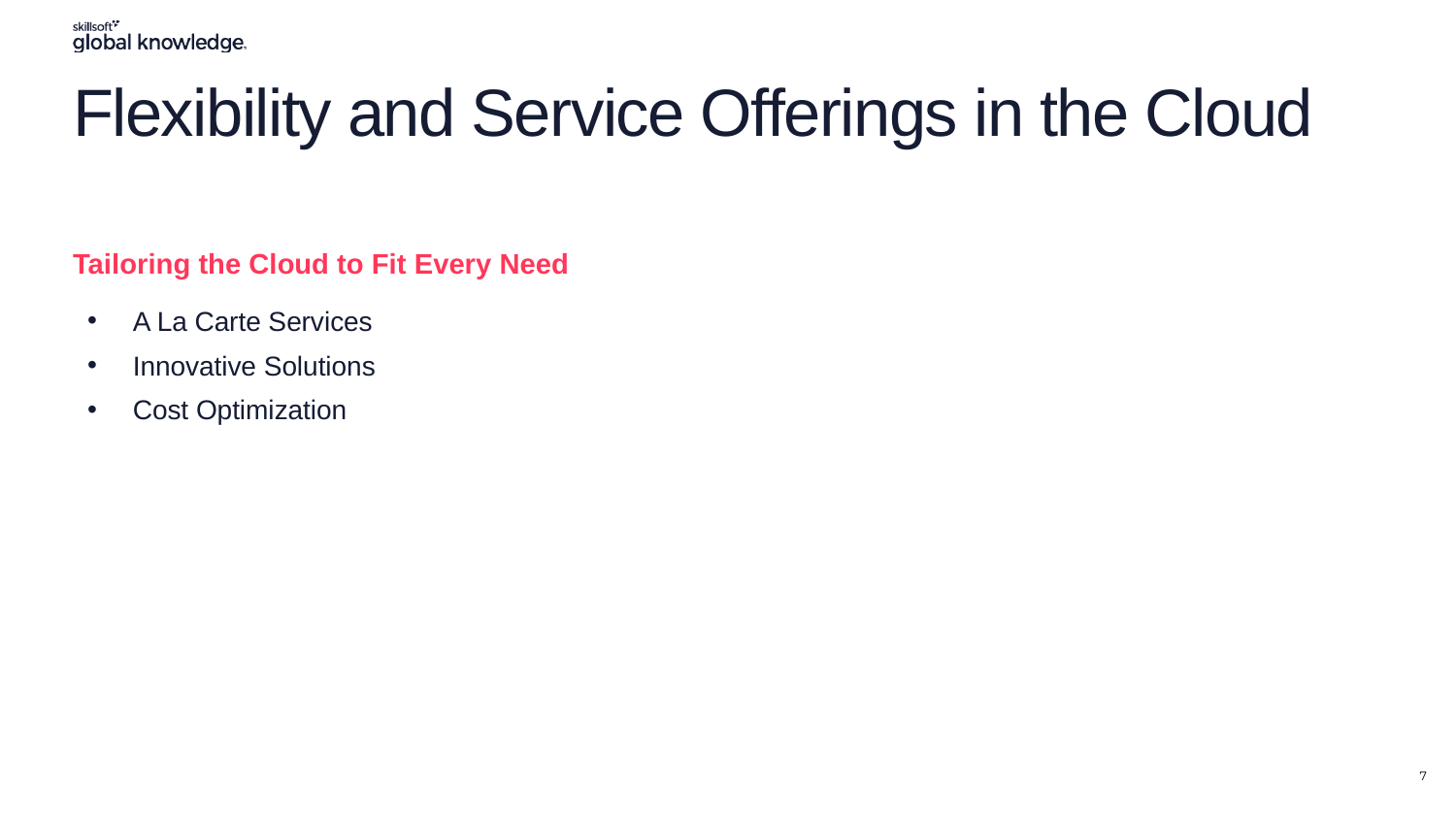

# Flexibility and Service Offerings in the Cloud
Tailoring the Cloud to Fit Every Need
A La Carte Services
Innovative Solutions
Cost Optimization